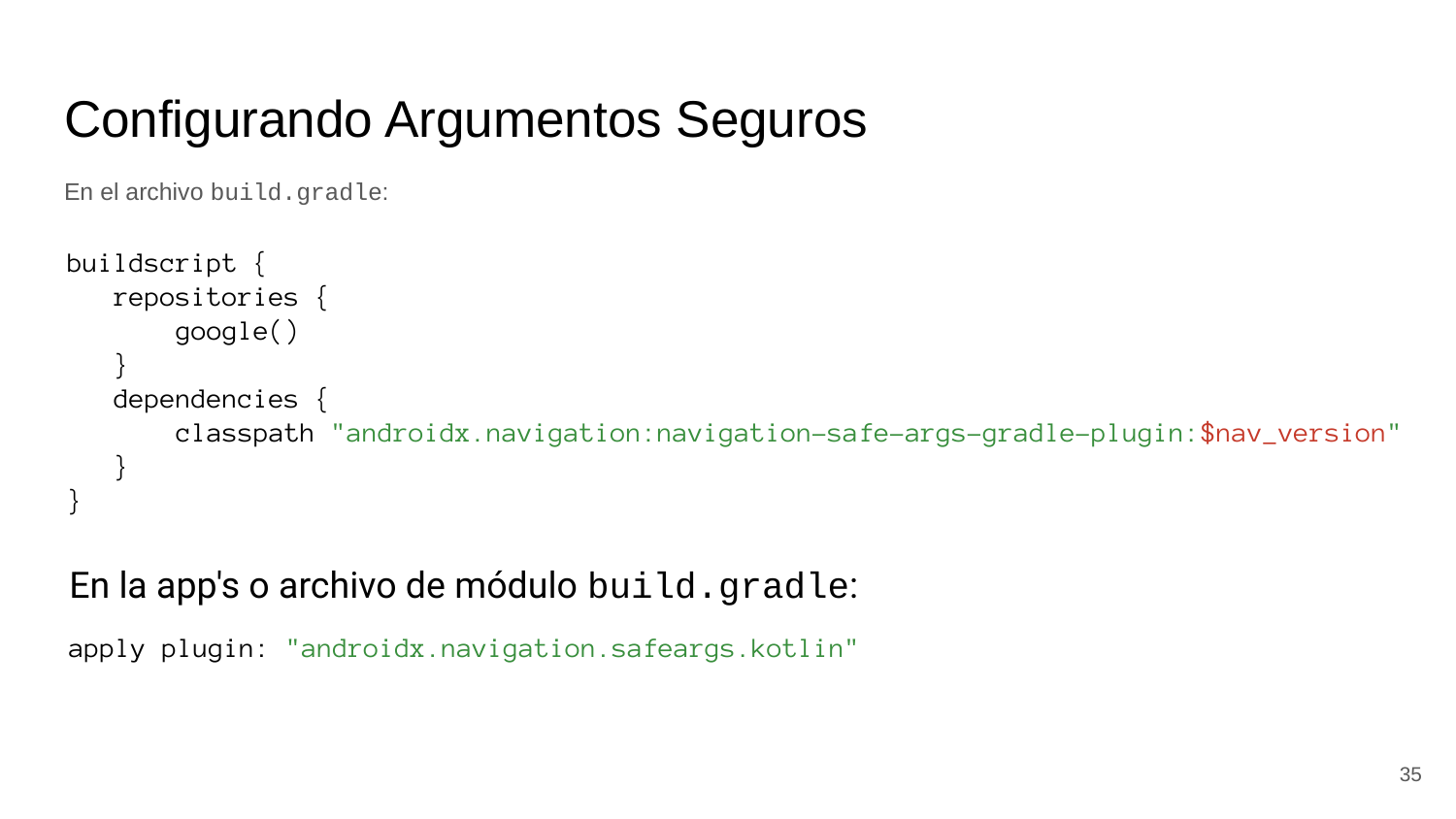

# Configurando Argumentos Seguros
En el archivo build.gradle:
buildscript {
   repositories {
       google()
   }
   dependencies {
       classpath "androidx.navigation:navigation-safe-args-gradle-plugin:$nav_version"
   }
}
En la app's o archivo de módulo build.gradle:

apply plugin: "androidx.navigation.safeargs.kotlin"
35